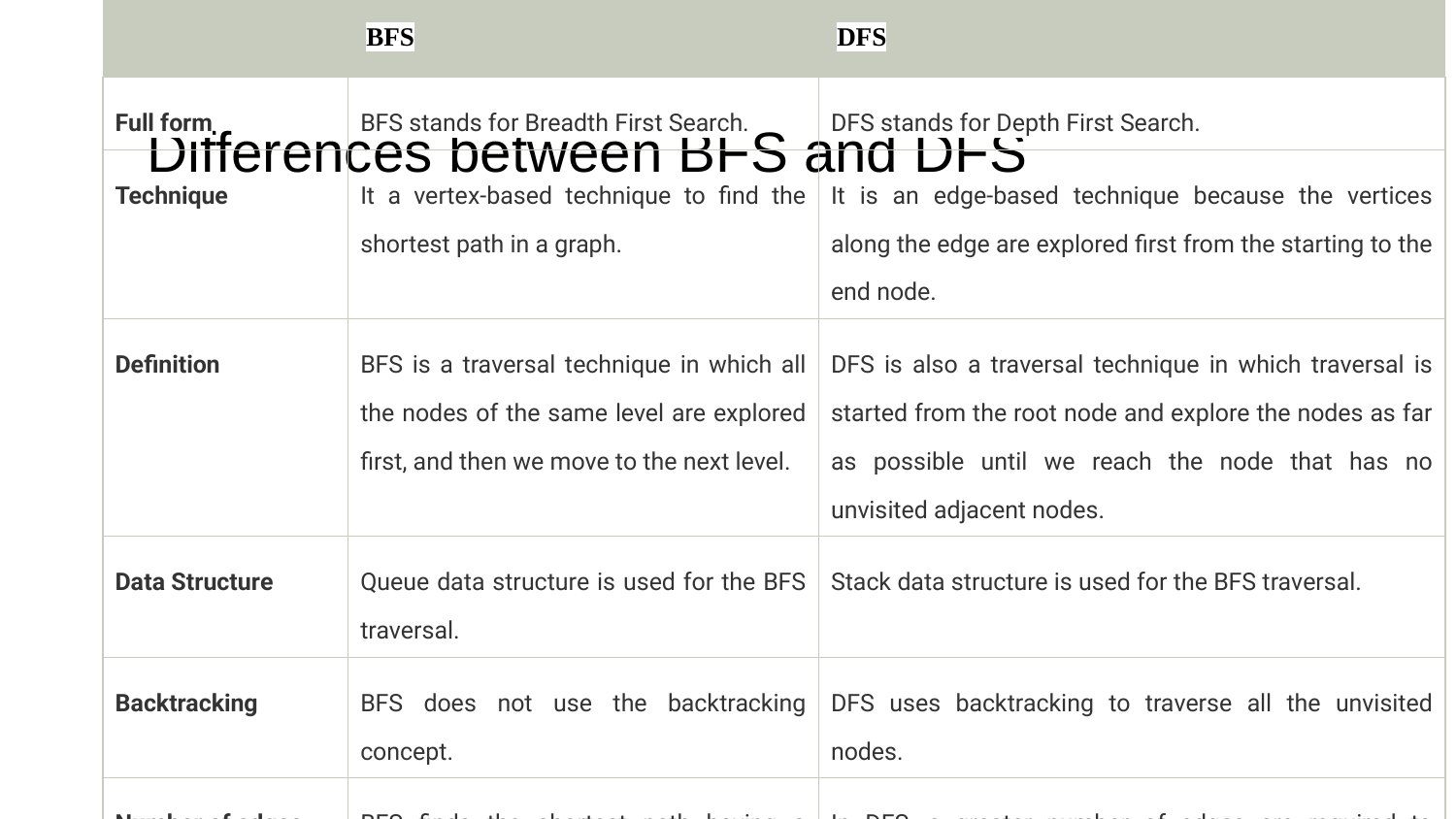

|  | BFS | DFS |
| --- | --- | --- |
| Full form | BFS stands for Breadth First Search. | DFS stands for Depth First Search. |
| Technique | It a vertex-based technique to find the shortest path in a graph. | It is an edge-based technique because the vertices along the edge are explored first from the starting to the end node. |
| Definition | BFS is a traversal technique in which all the nodes of the same level are explored first, and then we move to the next level. | DFS is also a traversal technique in which traversal is started from the root node and explore the nodes as far as possible until we reach the node that has no unvisited adjacent nodes. |
| Data Structure | Queue data structure is used for the BFS traversal. | Stack data structure is used for the BFS traversal. |
| Backtracking | BFS does not use the backtracking concept. | DFS uses backtracking to traverse all the unvisited nodes. |
| Number of edges | BFS finds the shortest path having a minimum number of edges to traverse from the source to the destination vertex. | In DFS, a greater number of edges are required to traverse from the source vertex to the destination vertex. |
# Differences between BFS and DFS